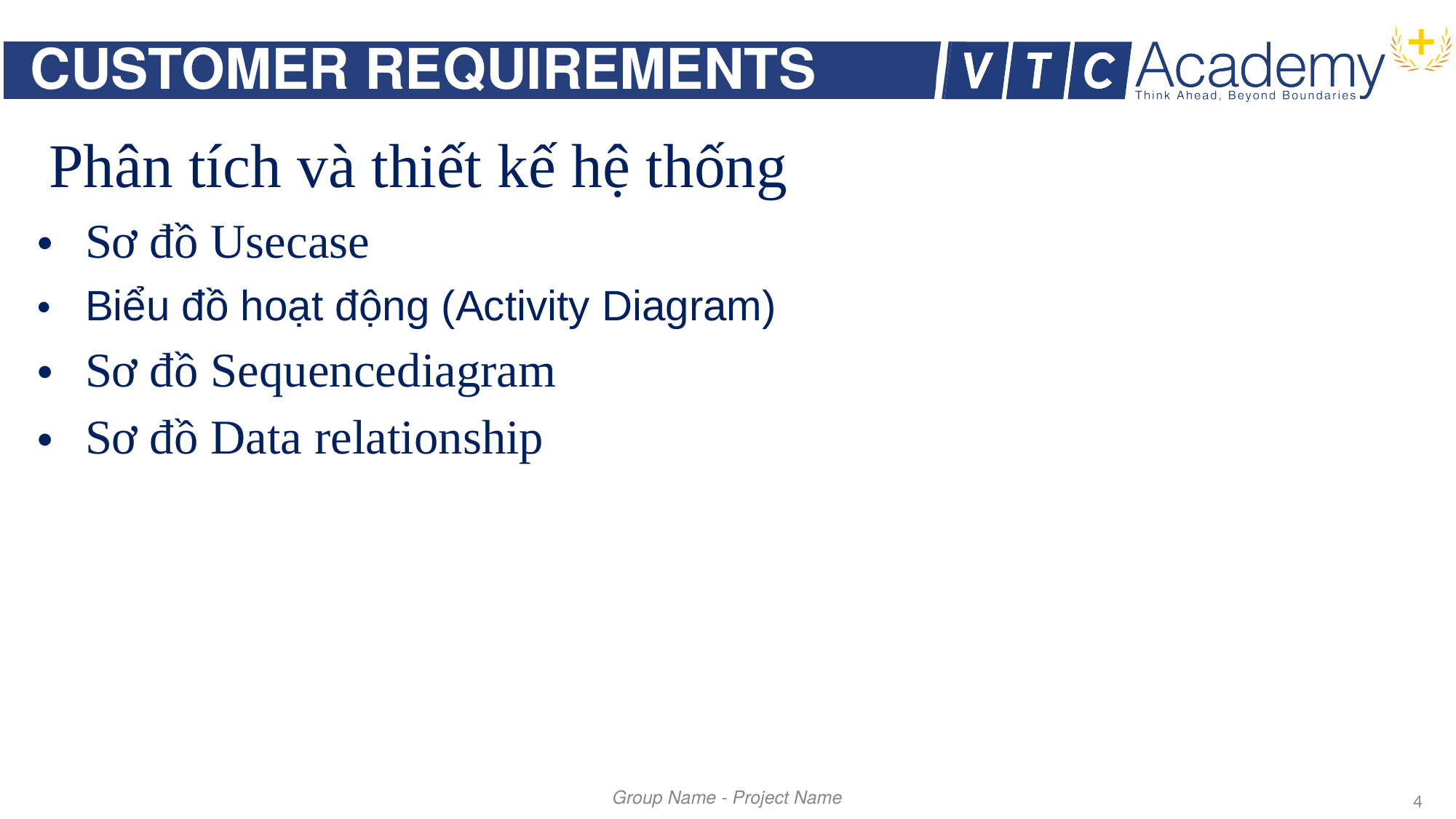

# CUSTOMER REQUIREMENTS
Phân tích và thiết kế hệ thống
Sơ đồ Usecase
Biểu đồ hoạt động (Activity Diagram)
Sơ đồ Sequencediagram
Sơ đồ Data relationship

4